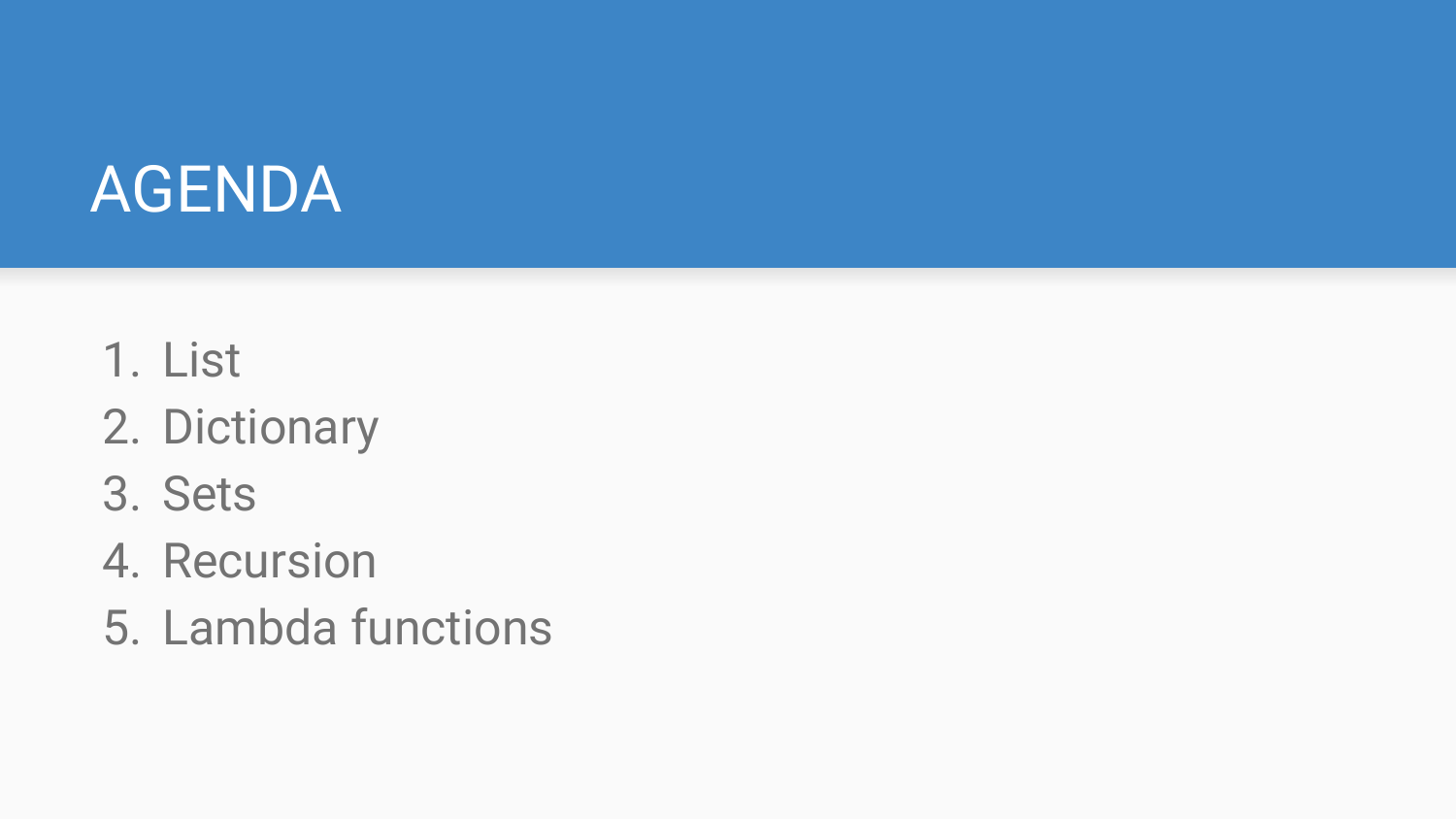

# AGENDA
List
Dictionary
Sets
Recursion
Lambda functions